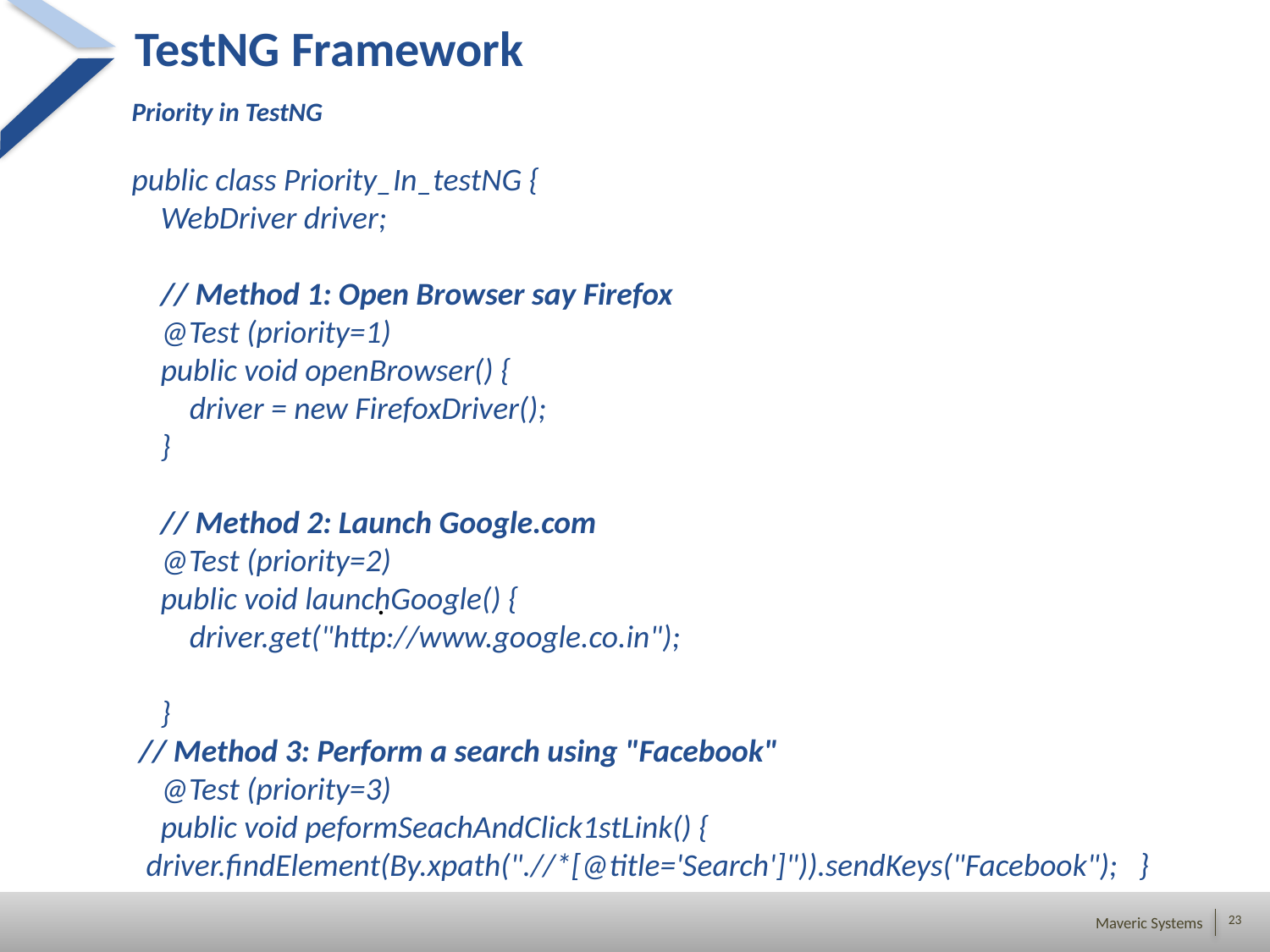

# TestNG Framework
Priority in TestNG

public class Priority_In_testNG {
    WebDriver driver;

    // Method 1: Open Browser say Firefox
    @Test (priority=1)
    public void openBrowser() {
        driver = new FirefoxDriver();
    }

    // Method 2: Launch Google.com
    @Test (priority=2)
    public void launchGoogle() {
        driver.get("http://www.google.co.in");
    }
 // Method 3: Perform a search using "Facebook"
    @Test (priority=3)
    public void peformSeachAndClick1stLink() {
  driver.findElement(By.xpath(".//*[@title='Search']")).sendKeys("Facebook");   }

.